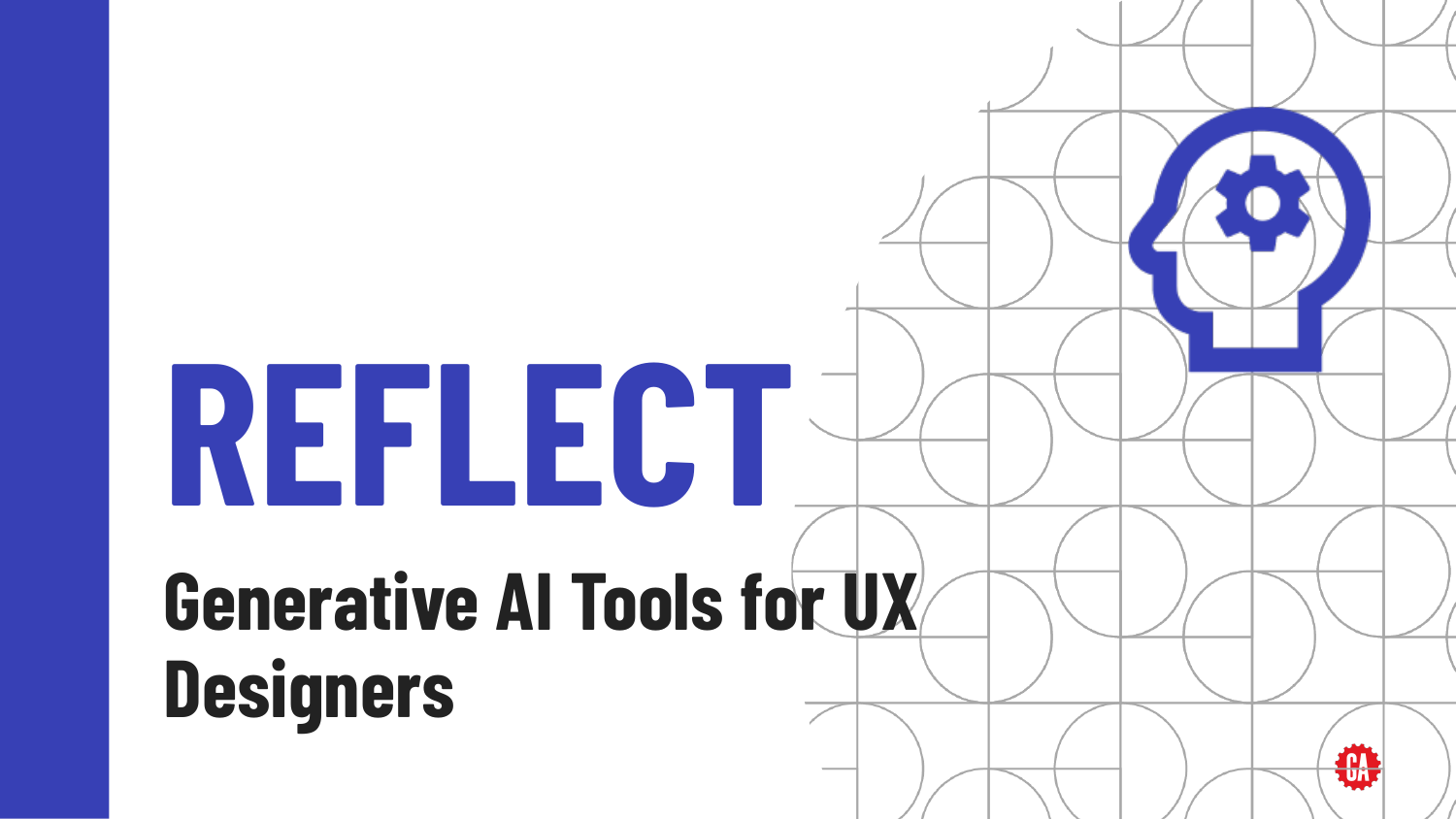

# Generative AI Tools for UX Designers